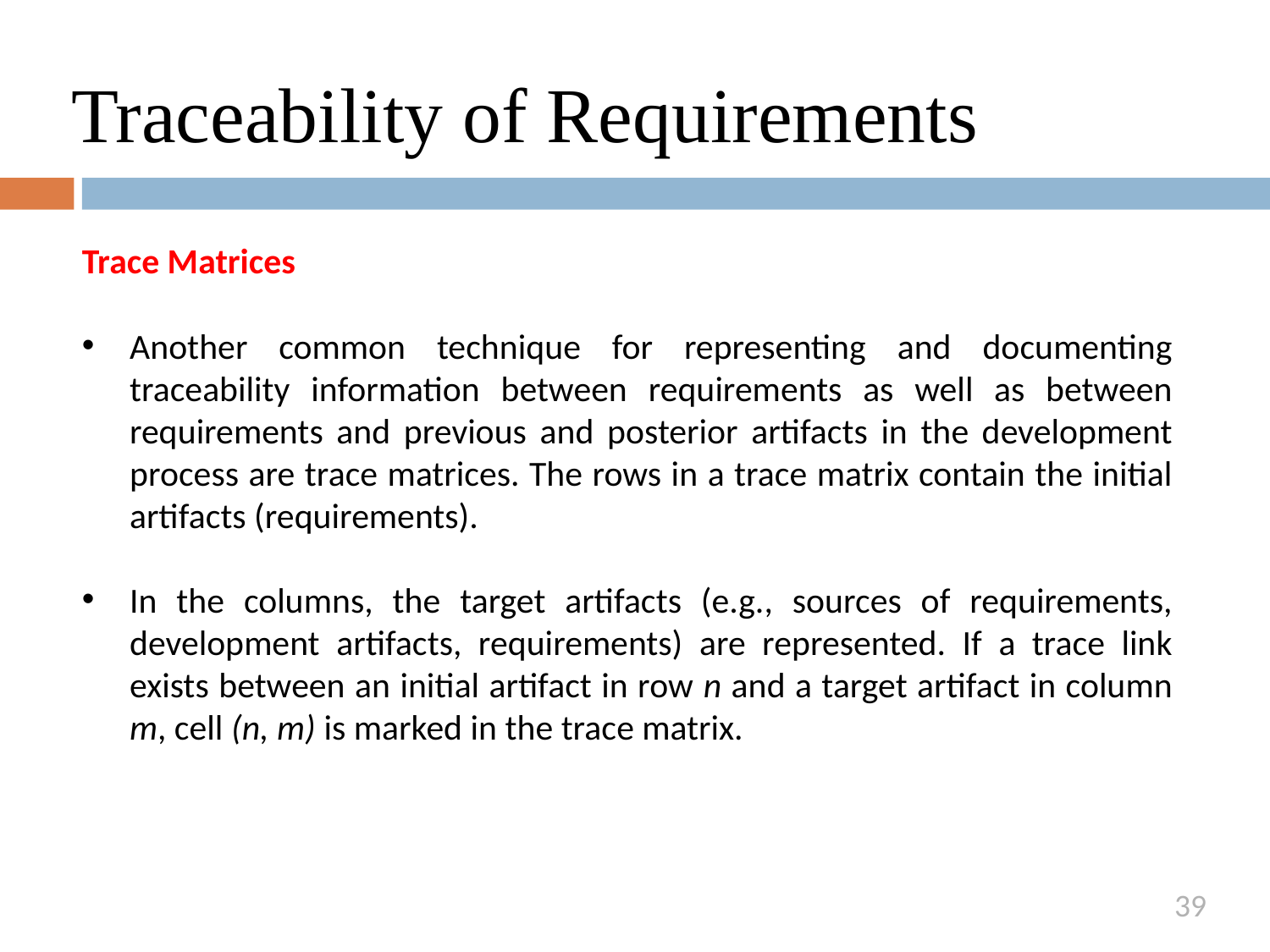

# Traceability of Requirements
Trace Matrices

Another common technique for representing and documenting traceability information between requirements as well as between requirements and previous and posterior artifacts in the development process are trace matrices. The rows in a trace matrix contain the initial artifacts (requirements).

In the columns, the target artifacts (e.g., sources of requirements, development artifacts, requirements) are represented. If a trace link exists between an initial artifact in row n and a target artifact in column m, cell (n, m) is marked in the trace matrix.
39